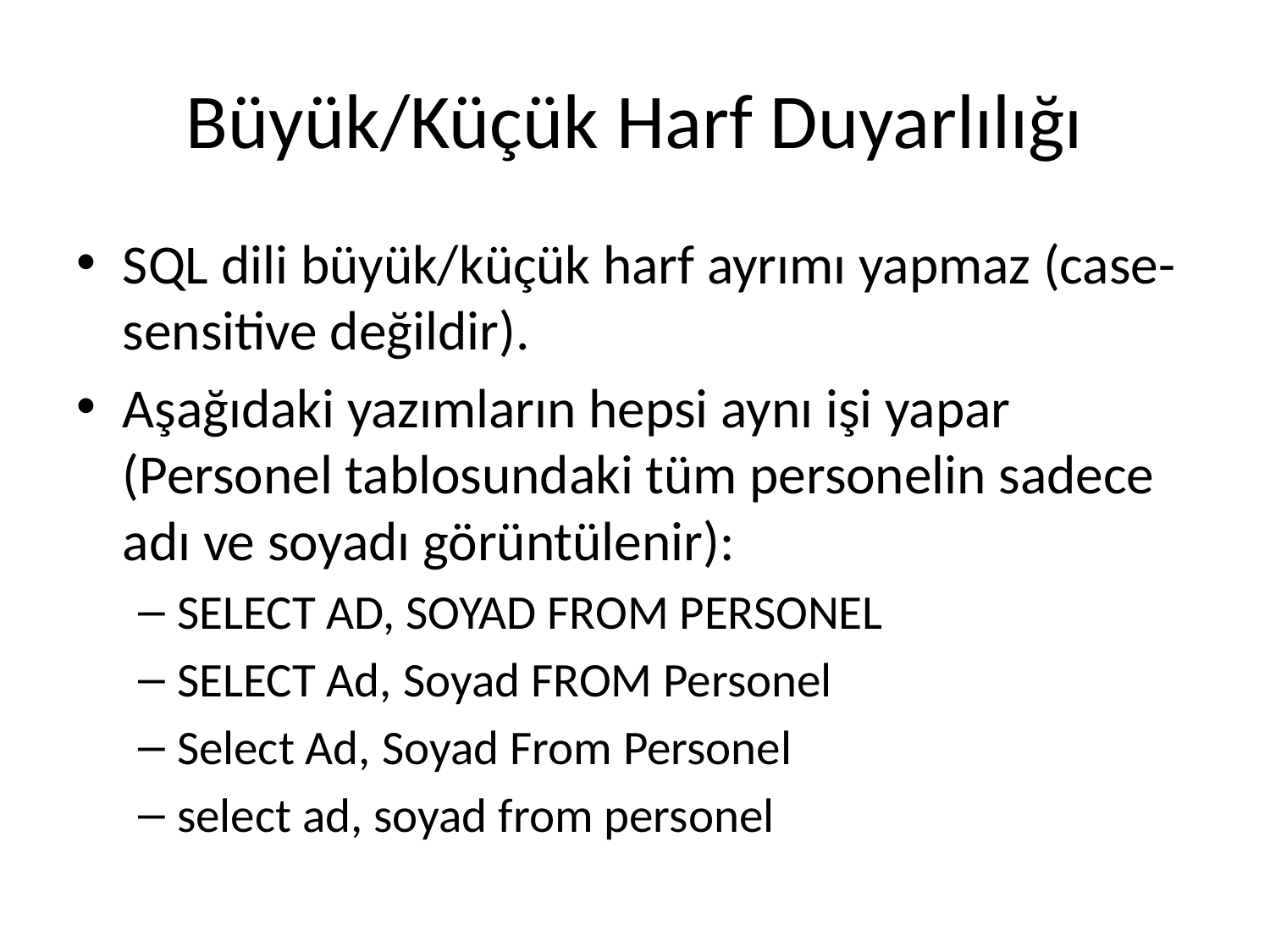

# Büyük/Küçük Harf Duyarlılığı
SQL dili büyük/küçük harf ayrımı yapmaz (case-sensitive değildir).
Aşağıdaki yazımların hepsi aynı işi yapar (Personel tablosundaki tüm personelin sadece adı ve soyadı görüntülenir):
SELECT AD, SOYAD FROM PERSONEL
SELECT Ad, Soyad FROM Personel
Select Ad, Soyad From Personel
select ad, soyad from personel